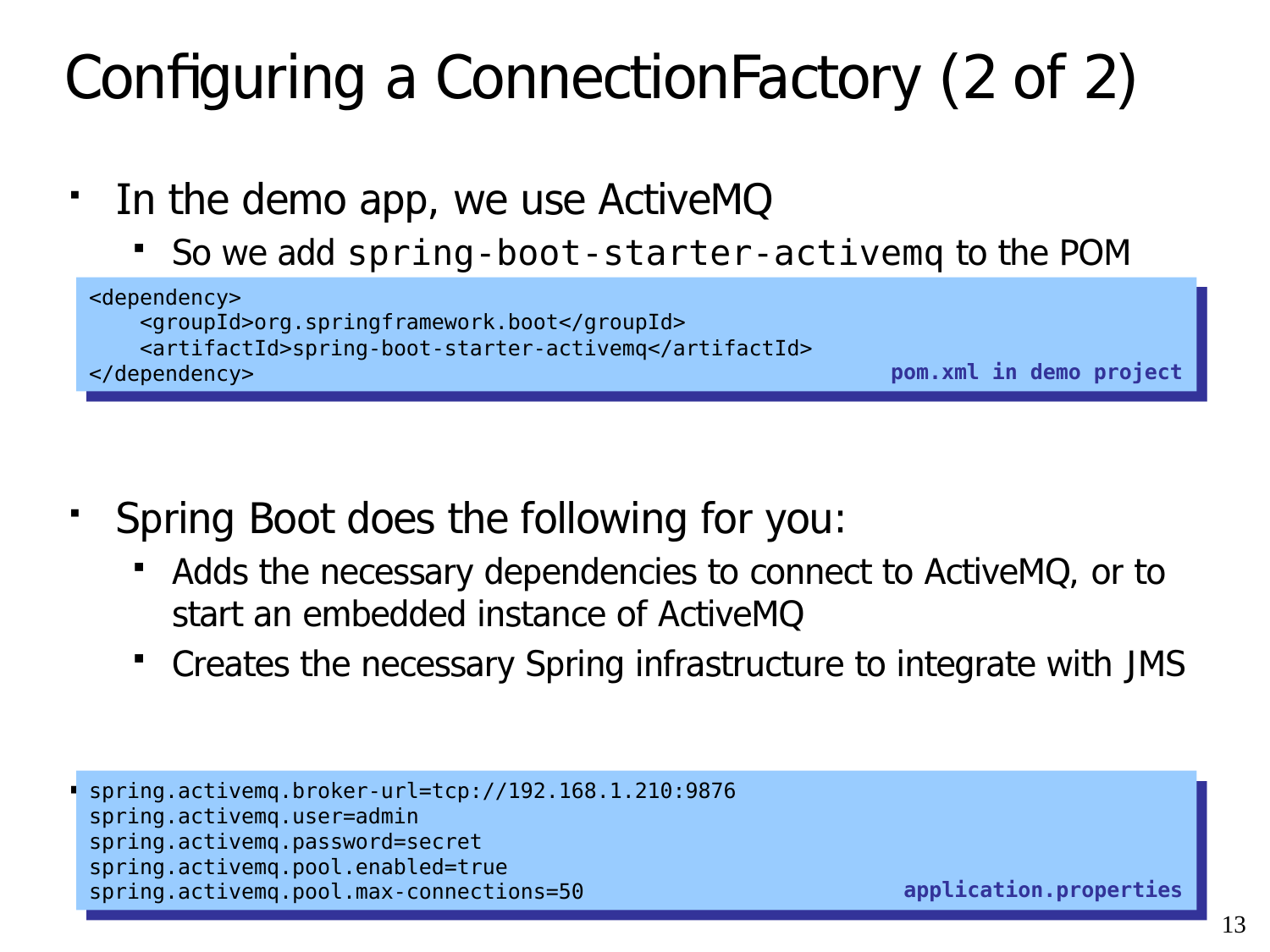

# Configuring a ConnectionFactory (2 of 2)
In the demo app, we use ActiveMQ
So we add spring-boot-starter-activemq to the POM

Spring Boot does the following for you:
Adds the necessary dependencies to connect to ActiveMQ, or to start an embedded instance of ActiveMQ
Creates the necessary Spring infrastructure to integrate with JMS

You can customize ActiveMQ properties if you need to…
<dependency>
    <groupId>org.springframework.boot</groupId>
    <artifactId>spring-boot-starter-activemq</artifactId>
</dependency>
pom.xml in demo project
spring.activemq.broker-url=tcp://192.168.1.210:9876
spring.activemq.user=admin
spring.activemq.password=secret
spring.activemq.pool.enabled=true
spring.activemq.pool.max-connections=50
application.properties
13